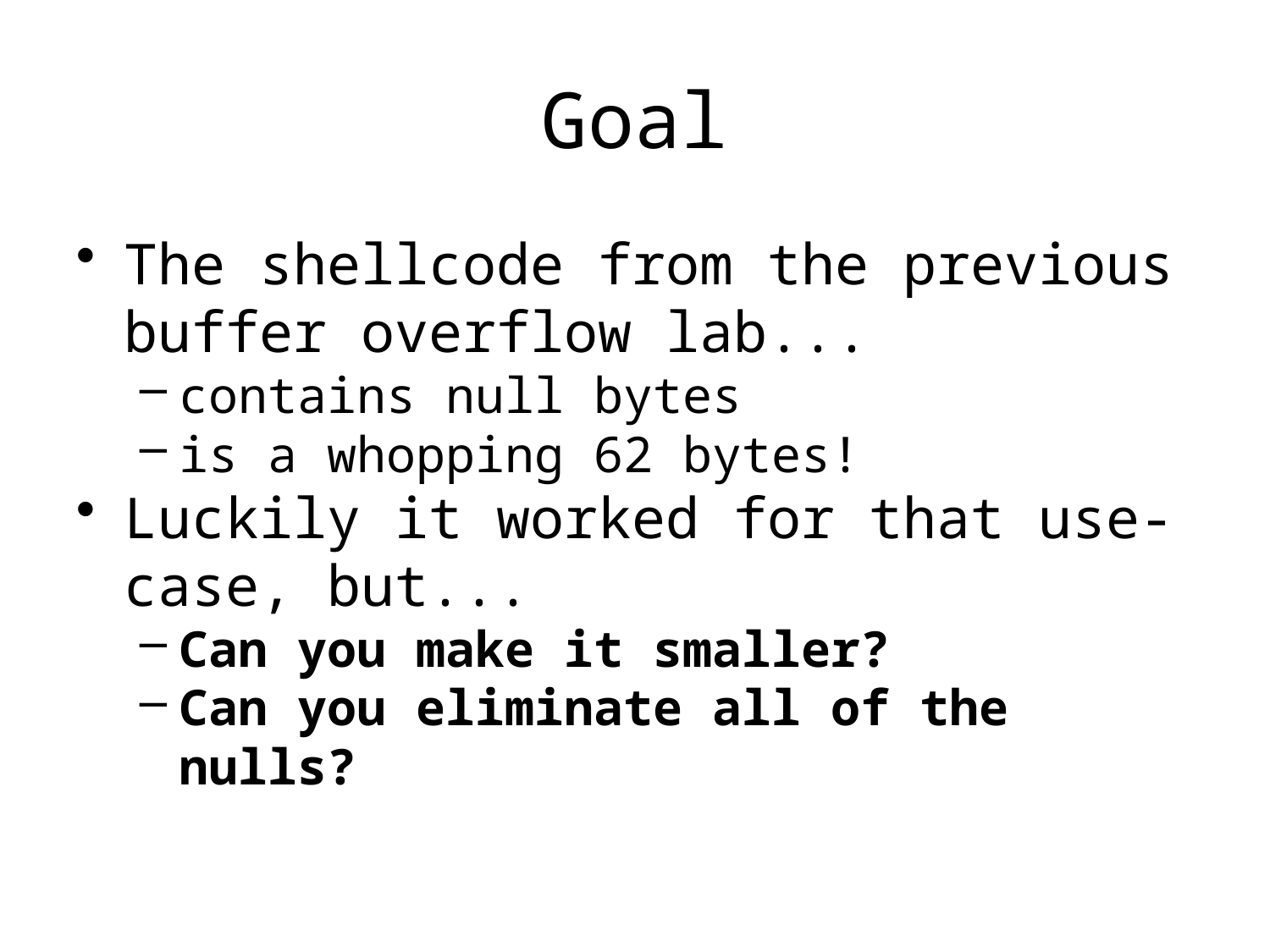

# Goal
The shellcode from the previous buffer overflow lab...
contains null bytes
is a whopping 62 bytes!
Luckily it worked for that use-case, but...
Can you make it smaller?
Can you eliminate all of the nulls?